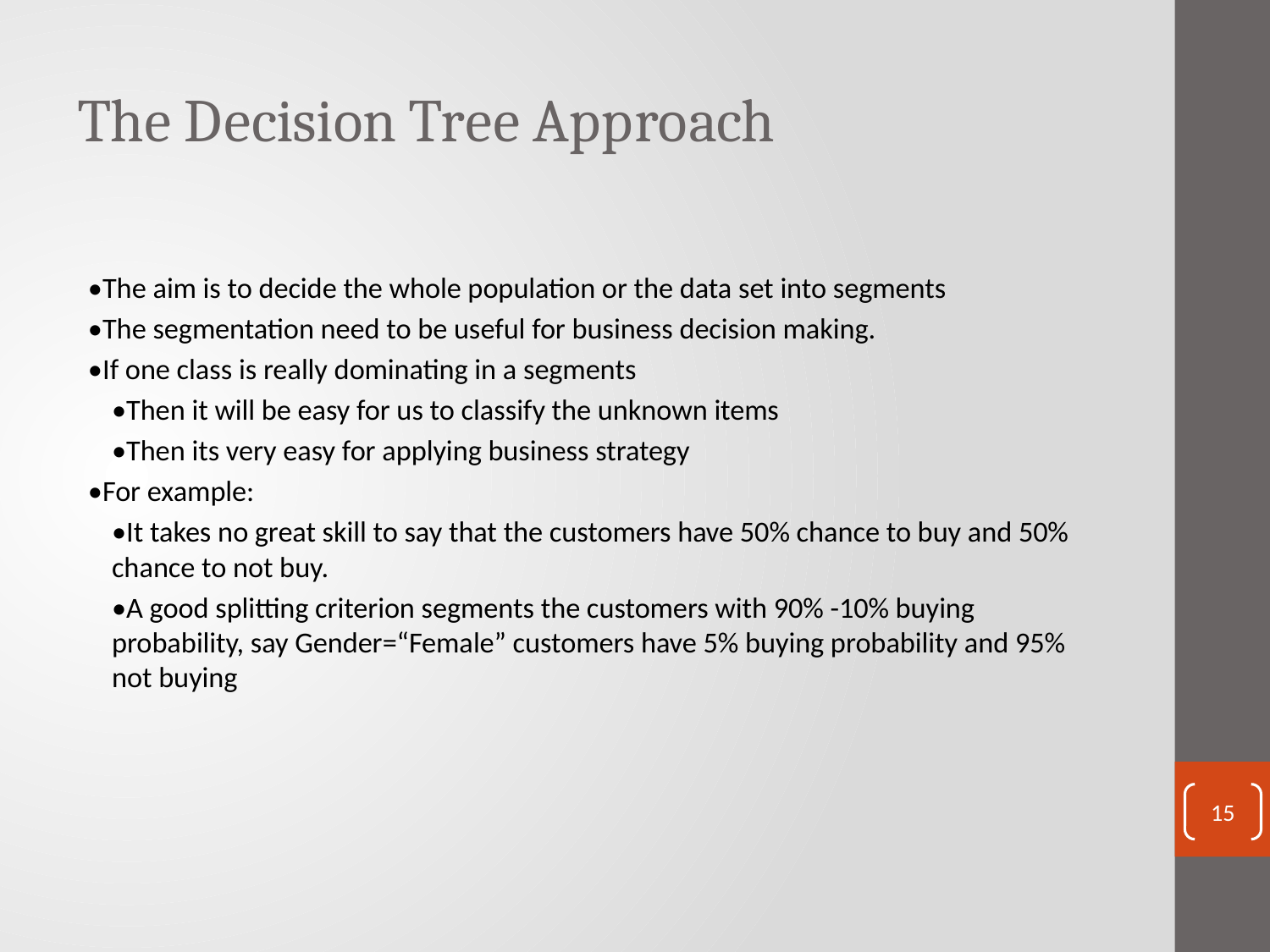

# The Decision Tree Approach

•The aim is to decide the whole population or the data set into segments
•The segmentation need to be useful for business decision making.
•If one class is really dominating in a segments
	•Then it will be easy for us to classify the unknown items
	•Then its very easy for applying business strategy
•For example:
	•It takes no great skill to say that the customers have 50% chance to buy and 50% chance to not buy.
	•A good splitting criterion segments the customers with 90% -10% buying probability, say Gender=“Female” customers have 5% buying probability and 95% not buying

15